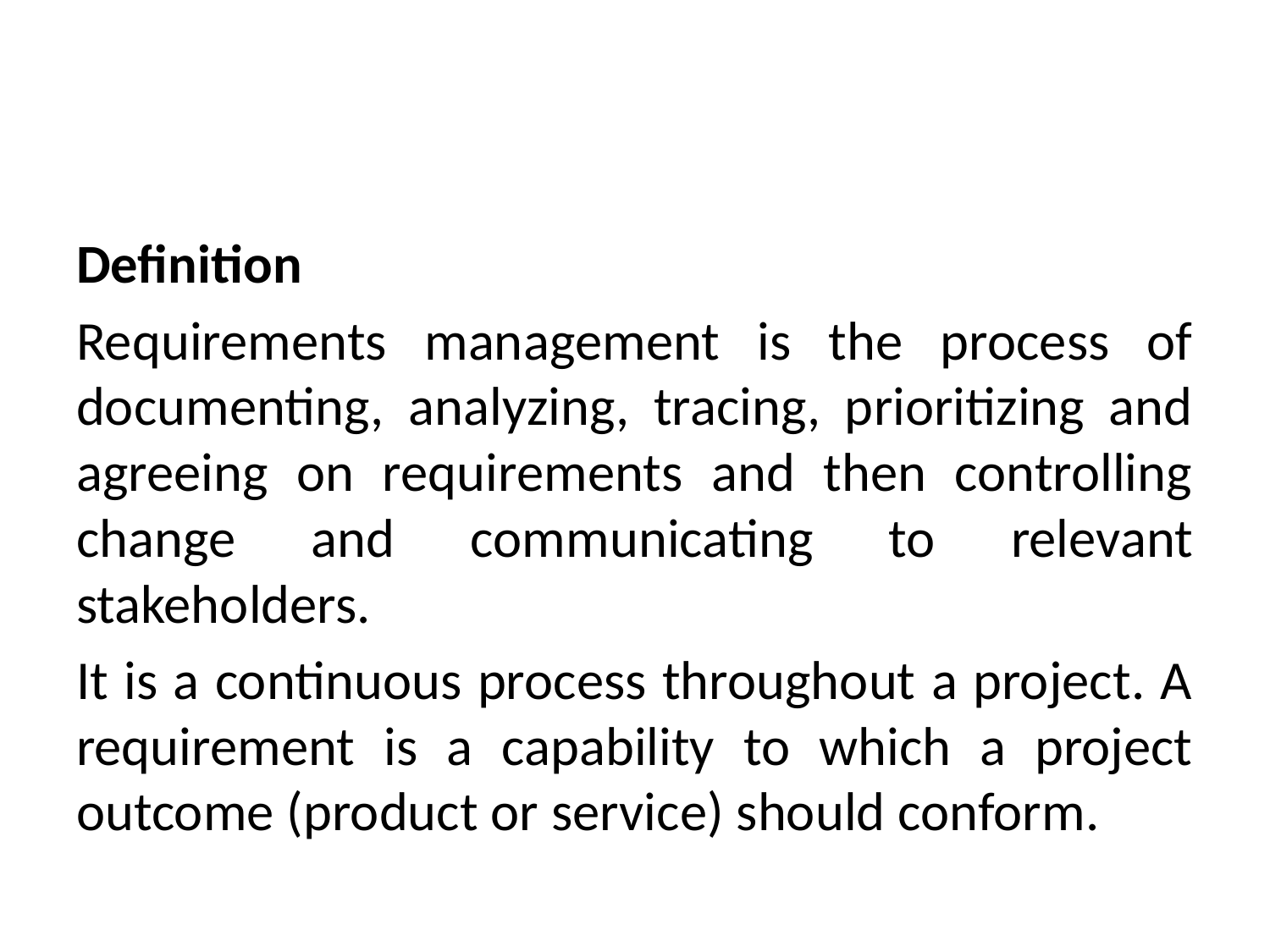

#
Definition
Requirements management is the process of documenting, analyzing, tracing, prioritizing and agreeing on requirements and then controlling change and communicating to relevant stakeholders.
It is a continuous process throughout a project. A requirement is a capability to which a project outcome (product or service) should conform.